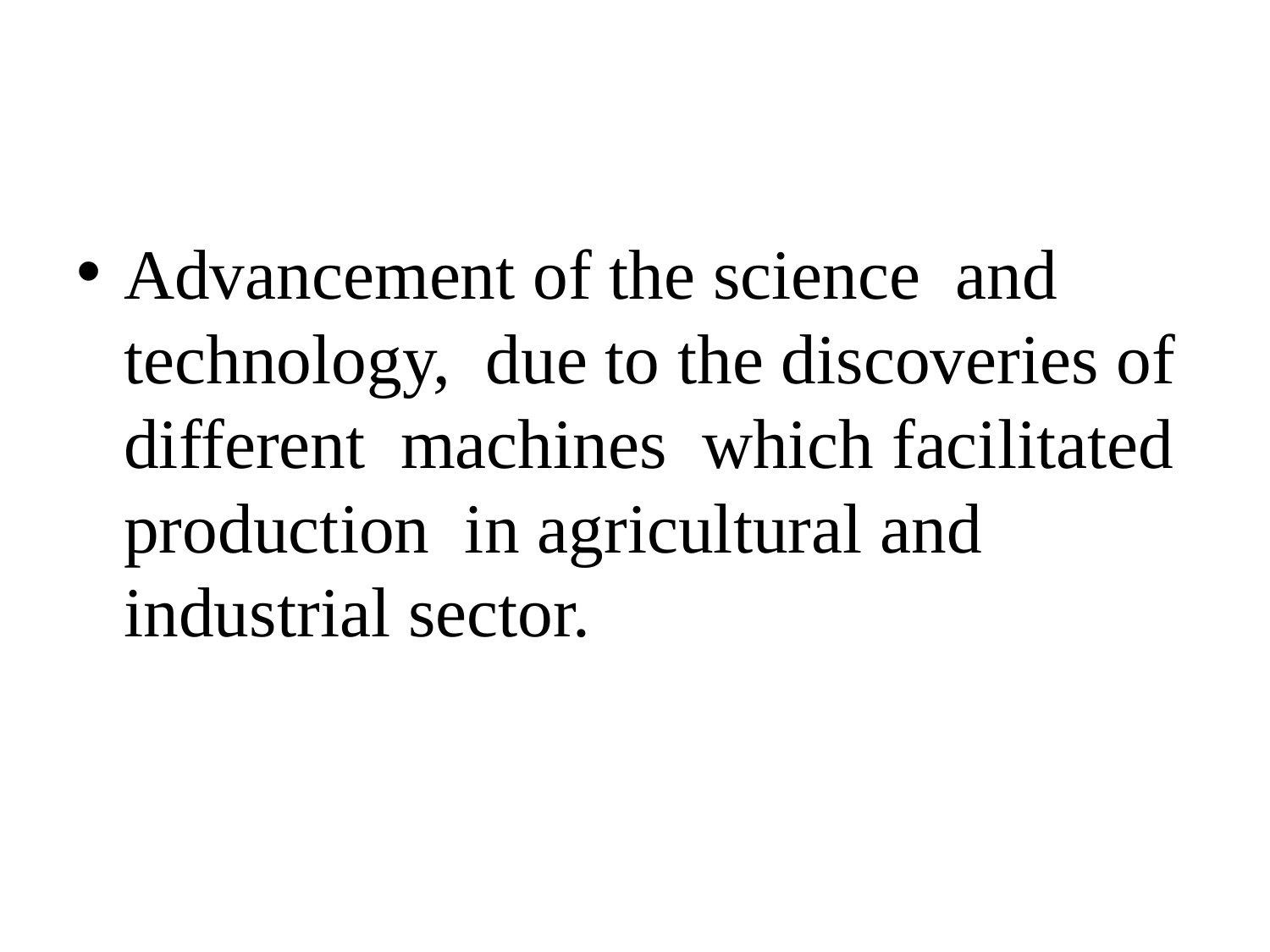

#
Advancement of the science  and technology,  due to the discoveries of different  machines  which facilitated  production  in agricultural and industrial sector.